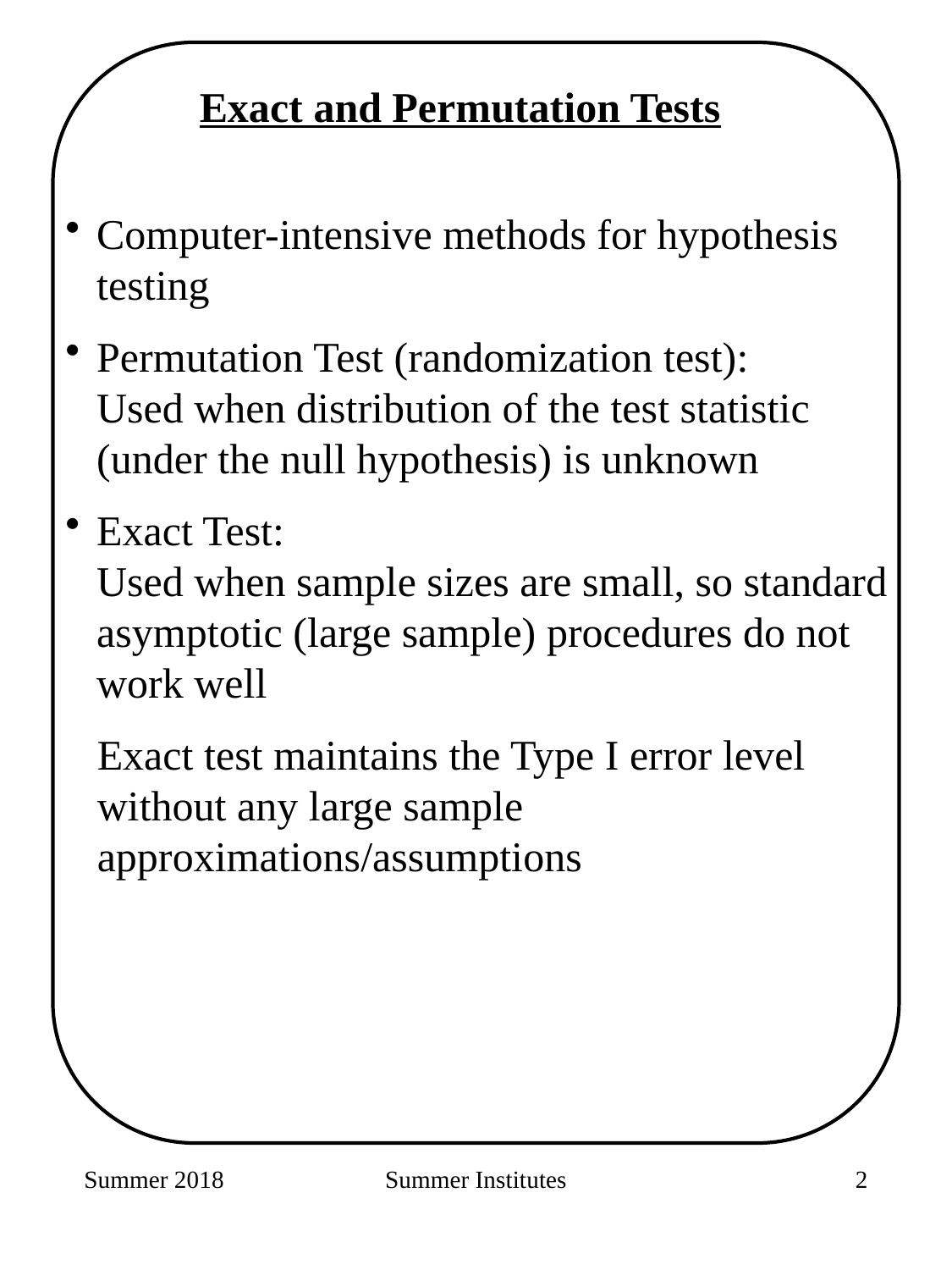

Exact and Permutation Tests
Computer-intensive methods for hypothesis testing
Permutation Test (randomization test):
Used when distribution of the test statistic (under the null hypothesis) is unknown
Exact Test:
Used when sample sizes are small, so standard asymptotic (large sample) procedures do not work well
Exact test maintains the Type I error level without any large sample approximations/assumptions

Summer 2018
Summer Institutes
2